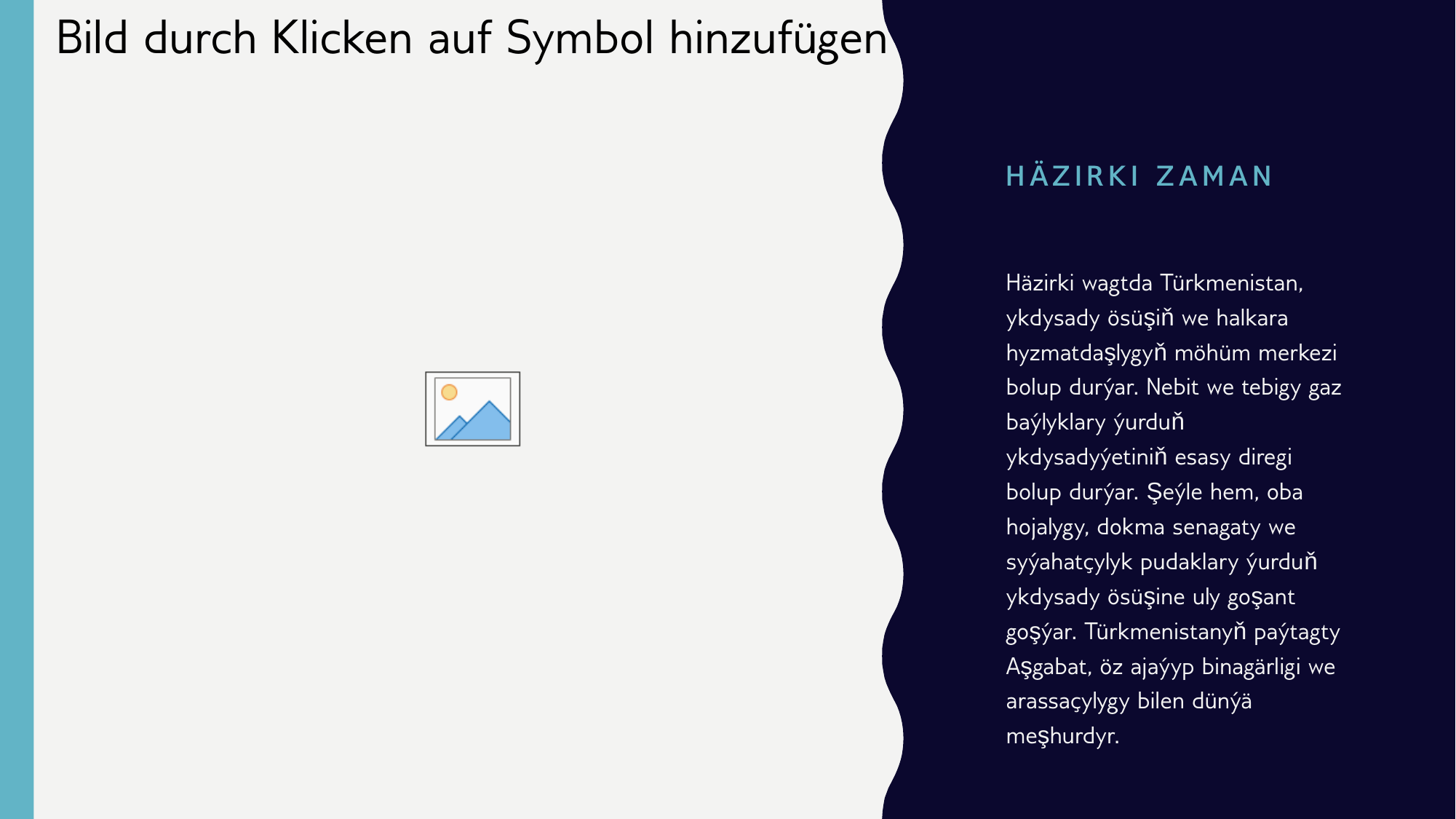

# Häzirki Zaman

Häzirki wagtda Türkmenistan, ykdysady ösüşiň we halkara hyzmatdaşlygyň möhüm merkezi bolup durýar. Nebit we tebigy gaz baýlyklary ýurduň ykdysadyýetiniň esasy diregi bolup durýar. Şeýle hem, oba hojalygy, dokma senagaty we syýahatçylyk pudaklary ýurduň ykdysady ösüşine uly goşant goşýar. Türkmenistanyň paýtagty Aşgabat, öz ajaýyp binagärligi we arassaçylygy bilen dünýä meşhurdyr.